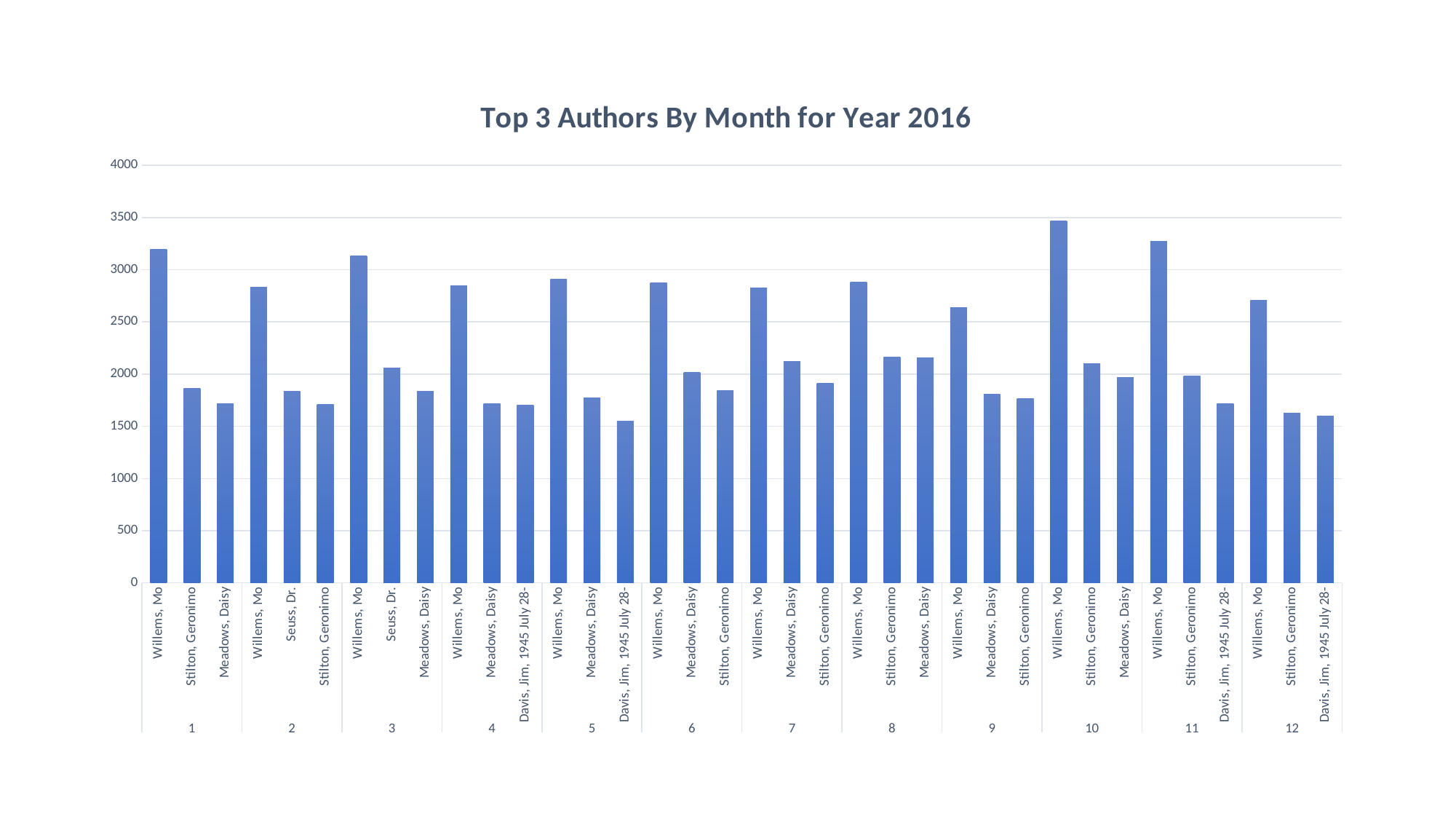

### Chart: Top 3 Authors By Month for Year 2016

| Category |  |
|---|---|
| Willems, Mo | 3195.0 |
| Stilton, Geronimo | 1860.0 |
| Meadows, Daisy | 1720.0 |
| Willems, Mo | 2835.0 |
| Seuss, Dr. | 1837.0 |
| Stilton, Geronimo | 1711.0 |
| Willems, Mo | 3131.0 |
| Seuss, Dr. | 2058.0 |
| Meadows, Daisy | 1835.0 |
| Willems, Mo | 2847.0 |
| Meadows, Daisy | 1717.0 |
| Davis, Jim, 1945 July 28- | 1702.0 |
| Willems, Mo | 2911.0 |
| Meadows, Daisy | 1775.0 |
| Davis, Jim, 1945 July 28- | 1551.0 |
| Willems, Mo | 2877.0 |
| Meadows, Daisy | 2014.0 |
| Stilton, Geronimo | 1841.0 |
| Willems, Mo | 2825.0 |
| Meadows, Daisy | 2119.0 |
| Stilton, Geronimo | 1910.0 |
| Willems, Mo | 2884.0 |
| Stilton, Geronimo | 2160.0 |
| Meadows, Daisy | 2157.0 |
| Willems, Mo | 2636.0 |
| Meadows, Daisy | 1806.0 |
| Stilton, Geronimo | 1767.0 |
| Willems, Mo | 3468.0 |
| Stilton, Geronimo | 2102.0 |
| Meadows, Daisy | 1967.0 |
| Willems, Mo | 3271.0 |
| Stilton, Geronimo | 1979.0 |
| Davis, Jim, 1945 July 28- | 1714.0 |
| Willems, Mo | 2704.0 |
| Stilton, Geronimo | 1626.0 |
| Davis, Jim, 1945 July 28- | 1598.0 |